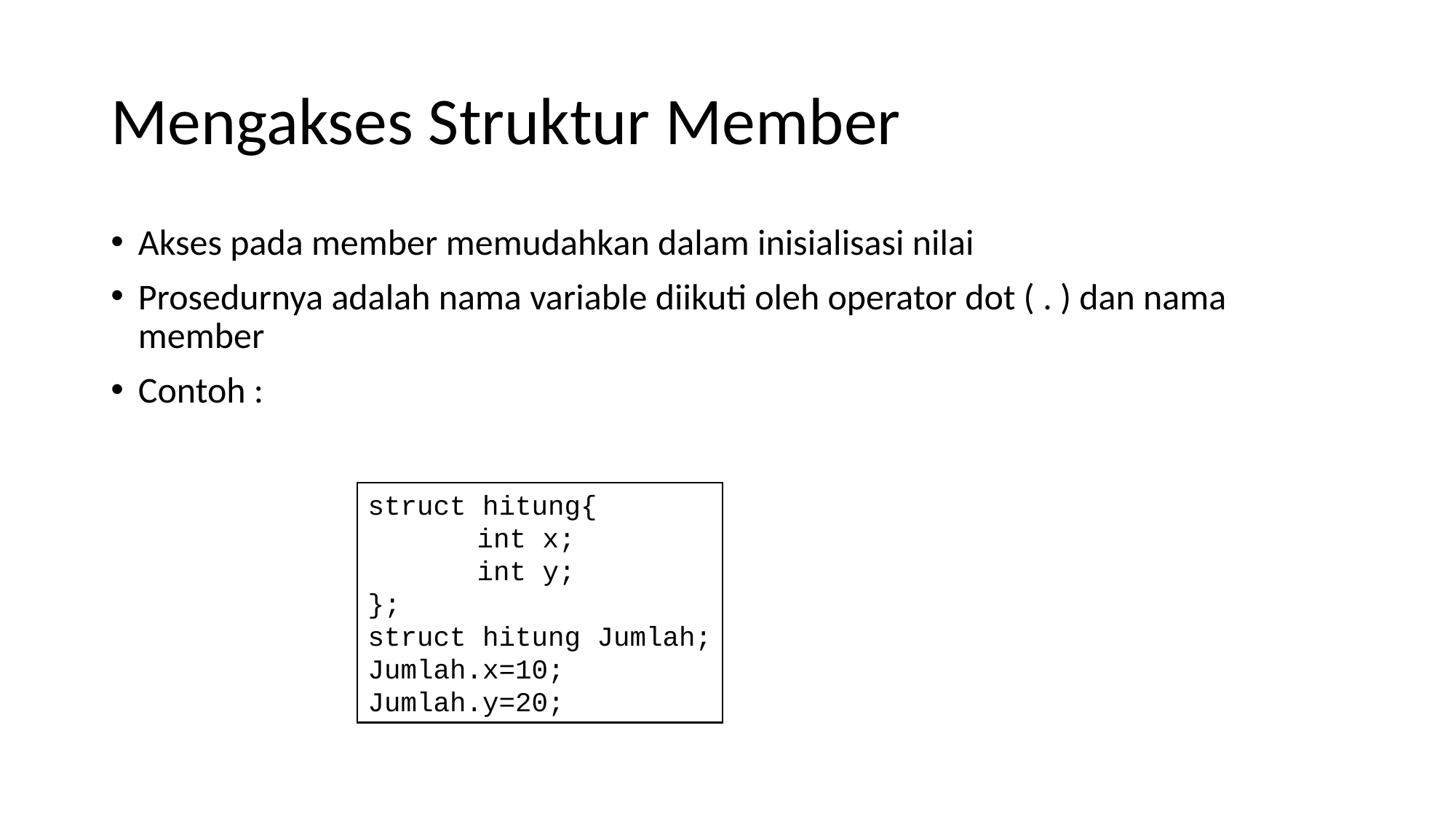

# Mengakses Struktur Member
Akses pada member memudahkan dalam inisialisasi nilai
Prosedurnya adalah nama variable diikuti oleh operator dot ( . ) dan nama member
Contoh :
struct hitung{
	int x;
	int y;
};
struct hitung Jumlah;
Jumlah.x=10;
Jumlah.y=20;